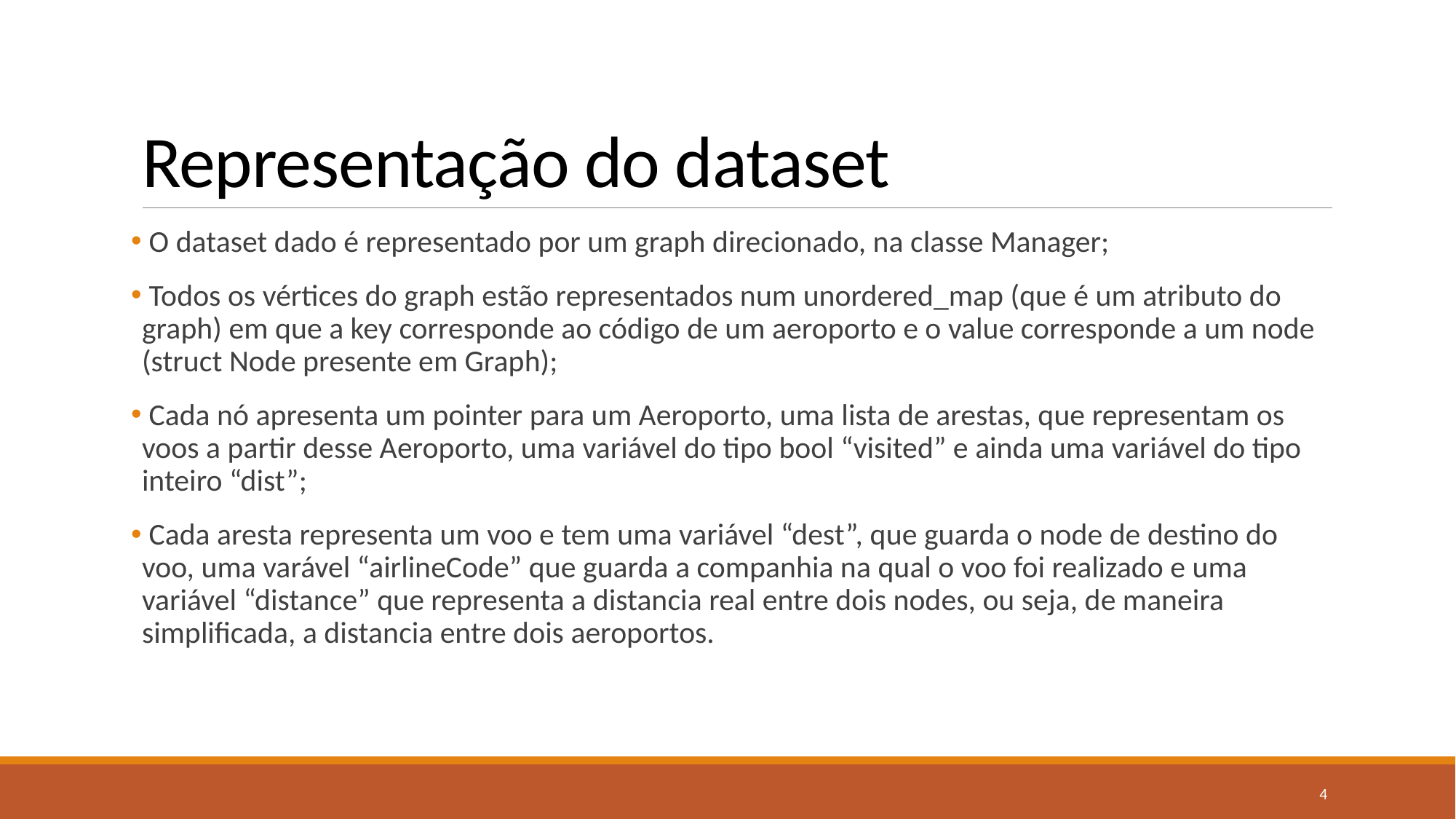

# Representação do dataset
 O dataset dado é representado por um graph direcionado, na classe Manager;
 Todos os vértices do graph estão representados num unordered_map (que é um atributo do graph) em que a key corresponde ao código de um aeroporto e o value corresponde a um node (struct Node presente em Graph);
 Cada nó apresenta um pointer para um Aeroporto, uma lista de arestas, que representam os voos a partir desse Aeroporto, uma variável do tipo bool “visited” e ainda uma variável do tipo inteiro “dist”;
 Cada aresta representa um voo e tem uma variável “dest”, que guarda o node de destino do voo, uma varável “airlineCode” que guarda a companhia na qual o voo foi realizado e uma variável “distance” que representa a distancia real entre dois nodes, ou seja, de maneira simplificada, a distancia entre dois aeroportos.
4